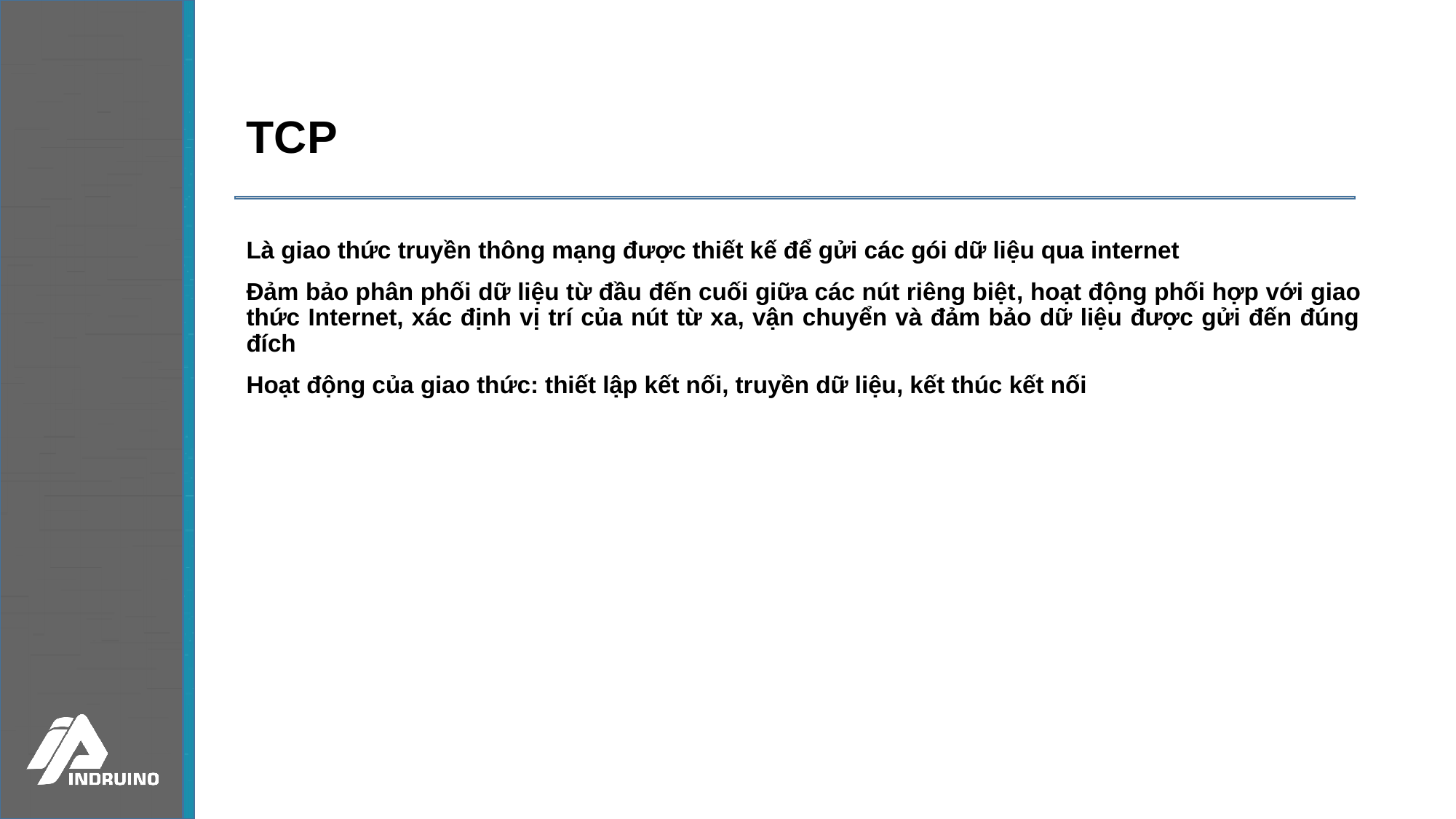

# TCP
Là giao thức truyền thông mạng được thiết kế để gửi các gói dữ liệu qua internet
Đảm bảo phân phối dữ liệu từ đầu đến cuối giữa các nút riêng biệt, hoạt động phối hợp với giao thức Internet, xác định vị trí của nút từ xa, vận chuyển và đảm bảo dữ liệu được gửi đến đúng đích
Hoạt động của giao thức: thiết lập kết nối, truyền dữ liệu, kết thúc kết nối